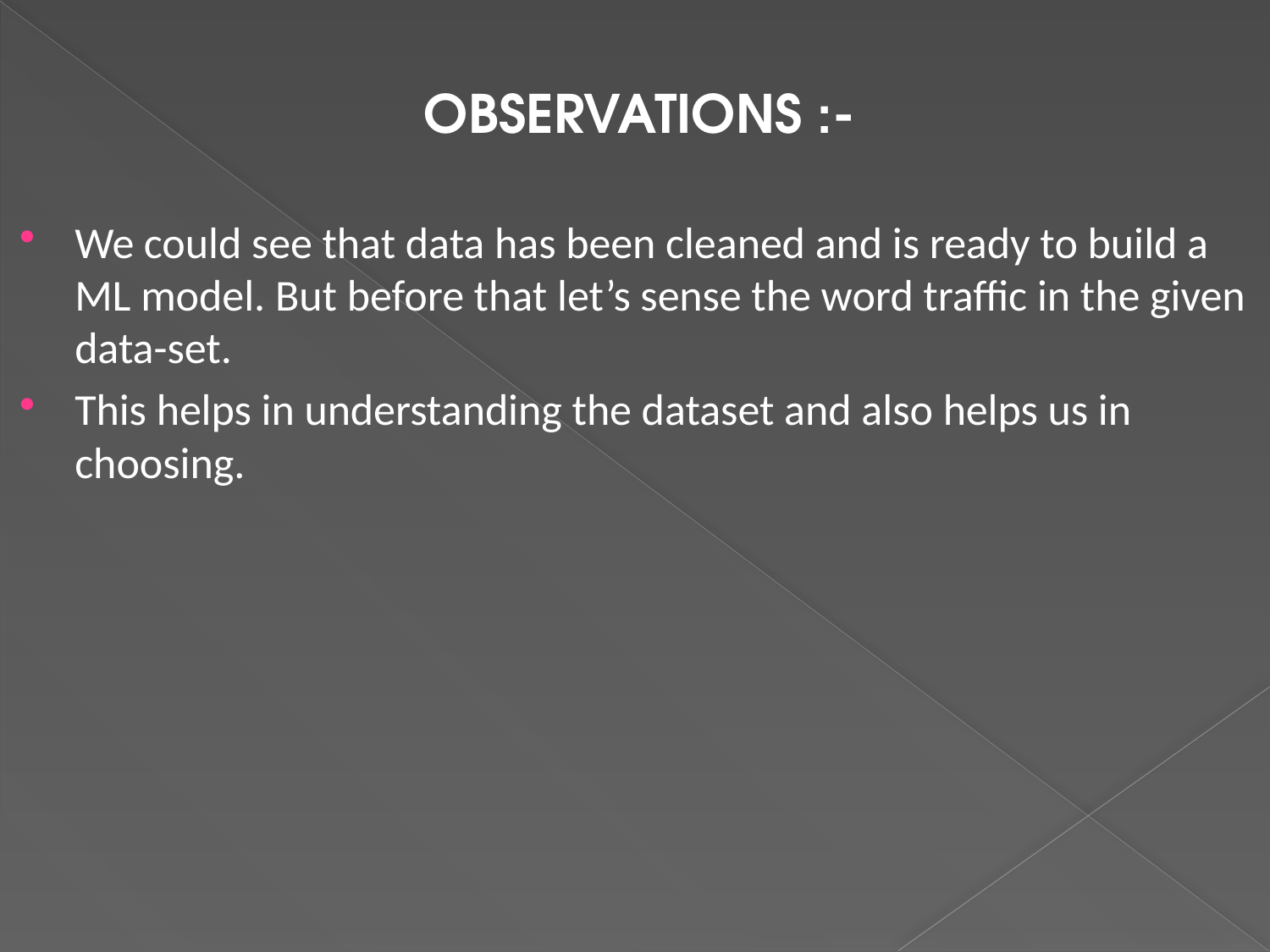

OBSERVATIONS :-

We could see that data has been cleaned and is ready to build a ML model. But before that let’s sense the word traffic in the given data-set.
This helps in understanding the dataset and also helps us in choosing.